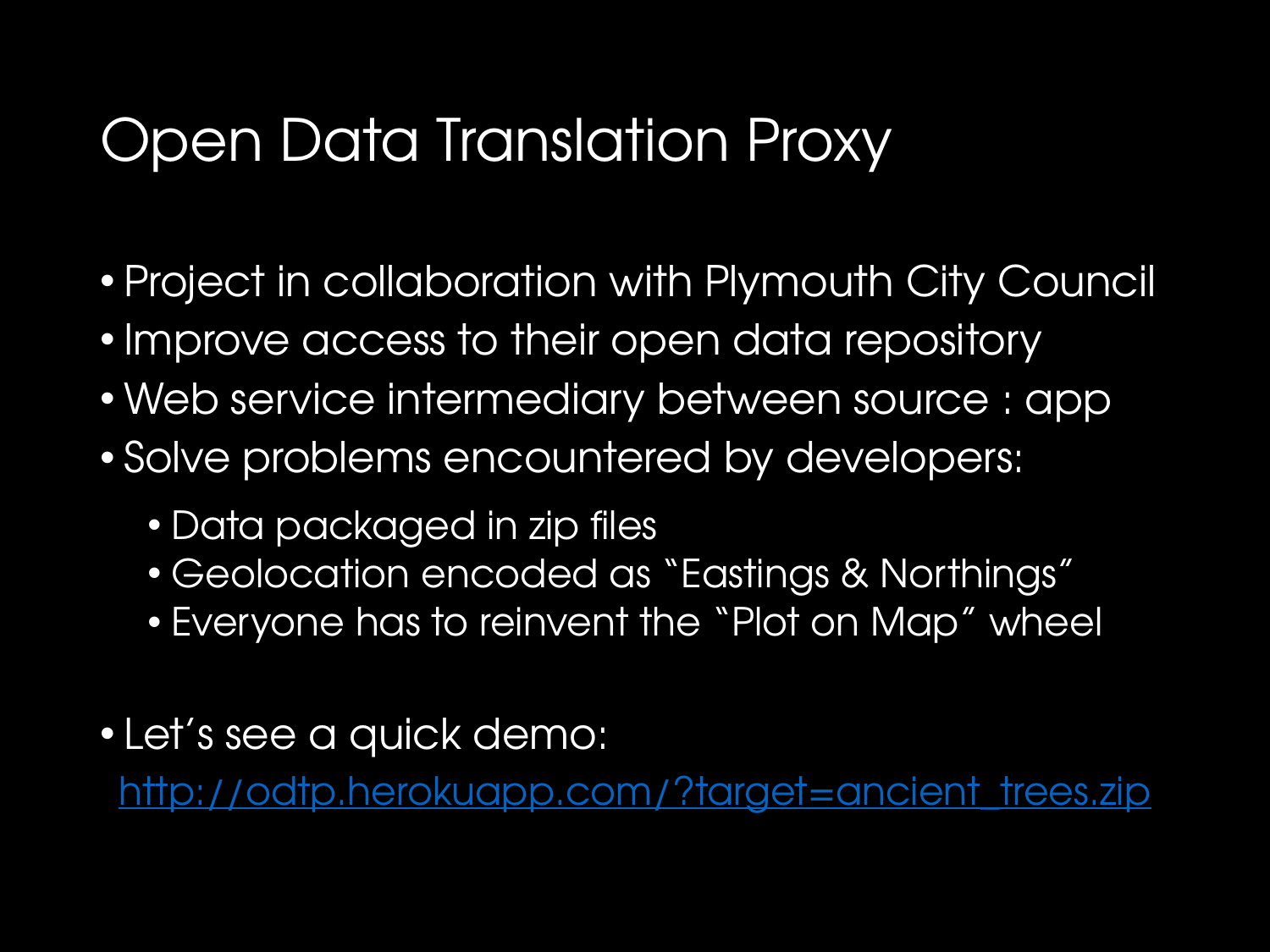

# Open Data Translation Proxy
Project in collaboration with Plymouth City Council
Improve access to their open data repository
Web service intermediary between source : app
Solve problems encountered by developers:

Data packaged in zip files
Geolocation encoded as “Eastings & Northings”
Everyone has to reinvent the “Plot on Map” wheel

Let’s see a quick demo:
http://odtp.herokuapp.com/?target=ancient_trees.zip